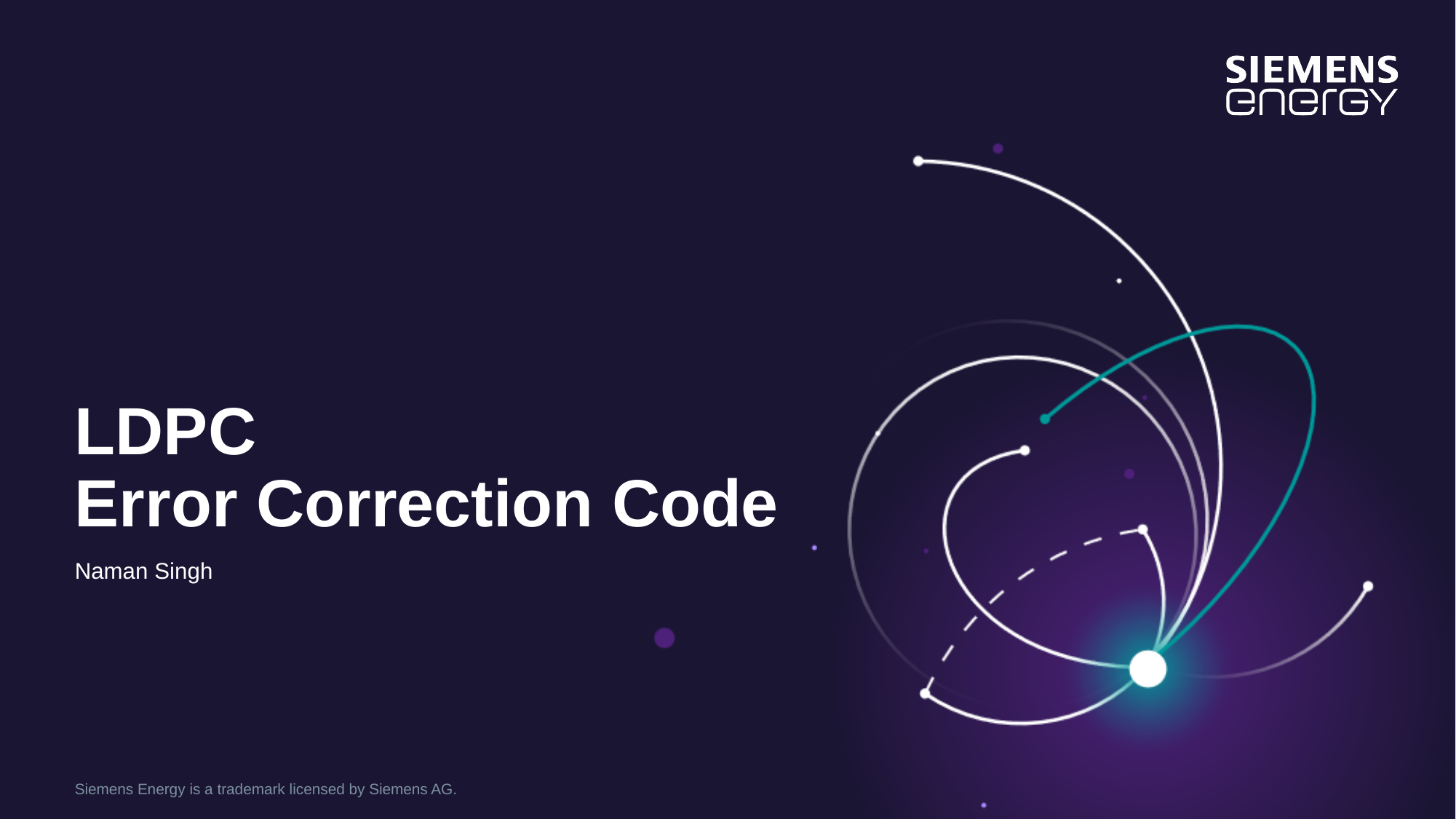

# LDPC Error Correction Code
Naman Singh